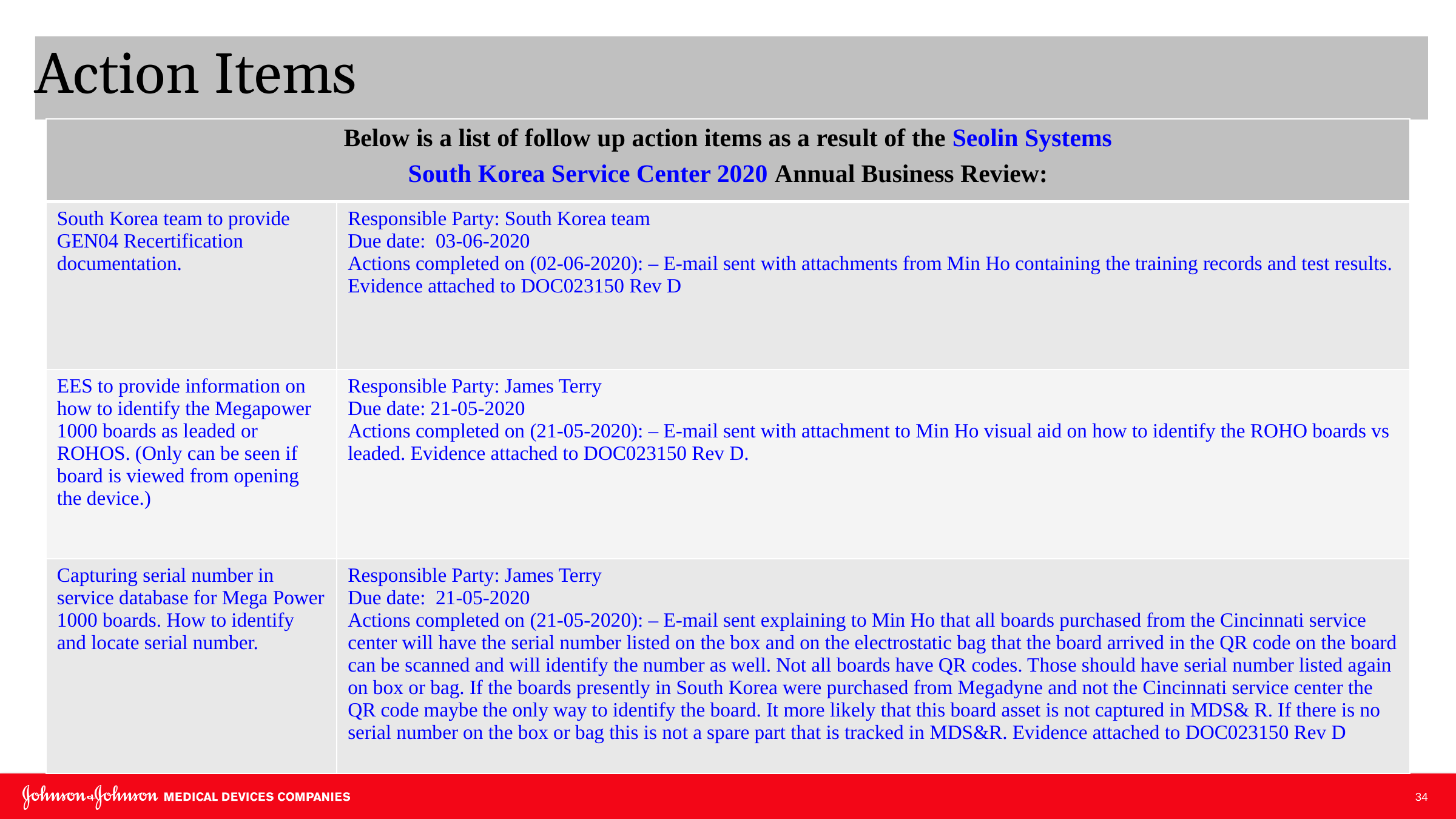

Action Items
| Below is a list of follow up action items as a result of the Seolin Systems South Korea Service Center 2020 Annual Business Review: |  |
| --- | --- |
| South Korea team to provide GEN04 Recertification documentation. | Responsible Party: South Korea team Due date:  03-06-2020 Actions completed on (02-06-2020): – E-mail sent with attachments from Min Ho containing the training records and test results. Evidence attached to DOC023150 Rev D |
| EES to provide information on how to identify the Megapower 1000 boards as leaded or ROHOS. (Only can be seen if board is viewed from opening the device.) | Responsible Party: James Terry Due date: 21-05-2020 Actions completed on (21-05-2020): – E-mail sent with attachment to Min Ho visual aid on how to identify the ROHO boards vs leaded. Evidence attached to DOC023150 Rev D. |
| Capturing serial number in service database for Mega Power 1000 boards. How to identify and locate serial number. | Responsible Party: James Terry Due date:  21-05-2020 Actions completed on (21-05-2020): – E-mail sent explaining to Min Ho that all boards purchased from the Cincinnati service center will have the serial number listed on the box and on the electrostatic bag that the board arrived in the QR code on the board can be scanned and will identify the number as well. Not all boards have QR codes. Those should have serial number listed again on box or bag. If the boards presently in South Korea were purchased from Megadyne and not the Cincinnati service center the QR code maybe the only way to identify the board. It more likely that this board asset is not captured in MDS& R. If there is no serial number on the box or bag this is not a spare part that is tracked in MDS&R. Evidence attached to DOC023150 Rev D |
34